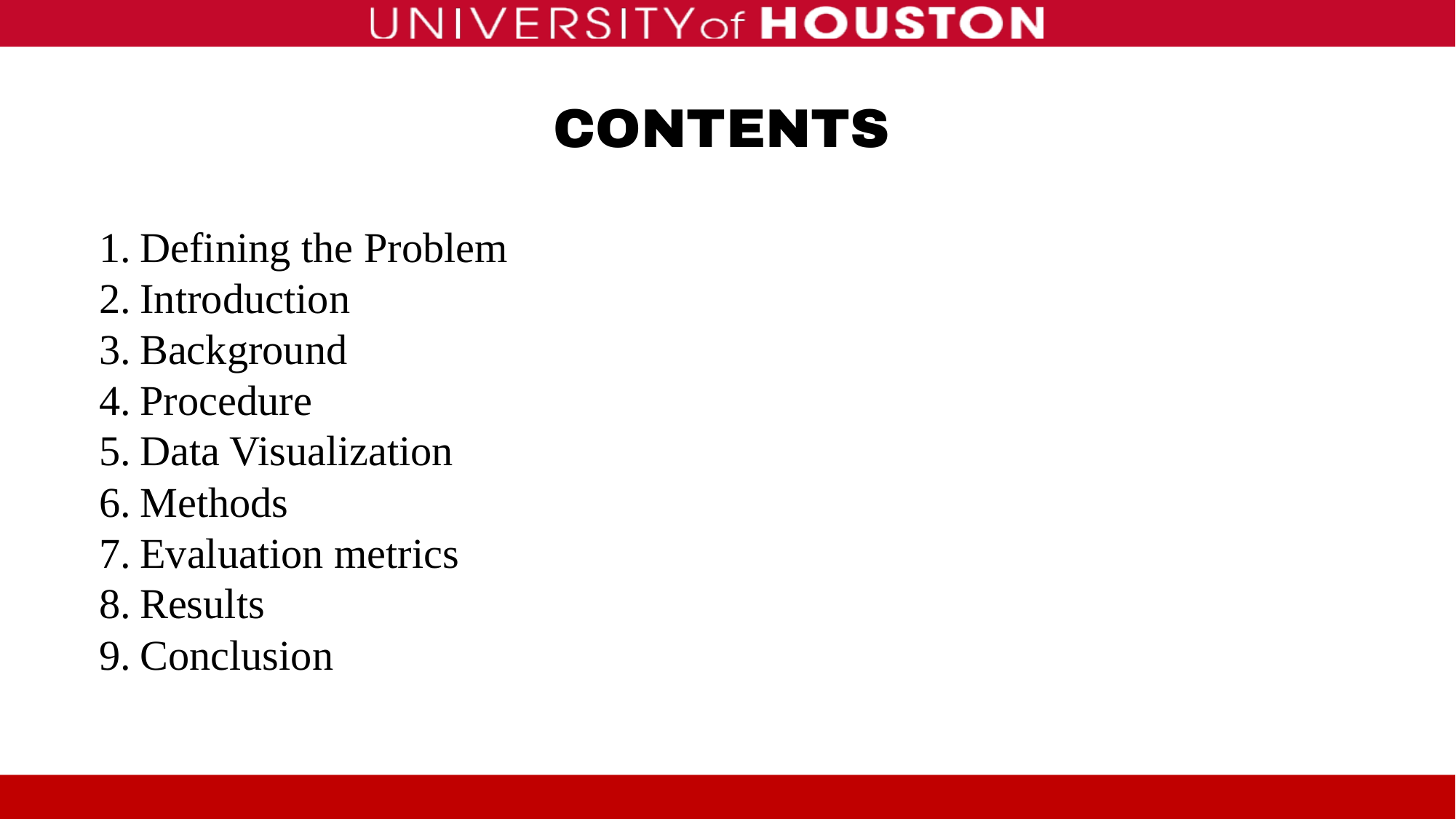

# CONTENTS
Defining the Problem
Introduction
Background
Procedure
Data Visualization
Methods
Evaluation metrics
Results
Conclusion